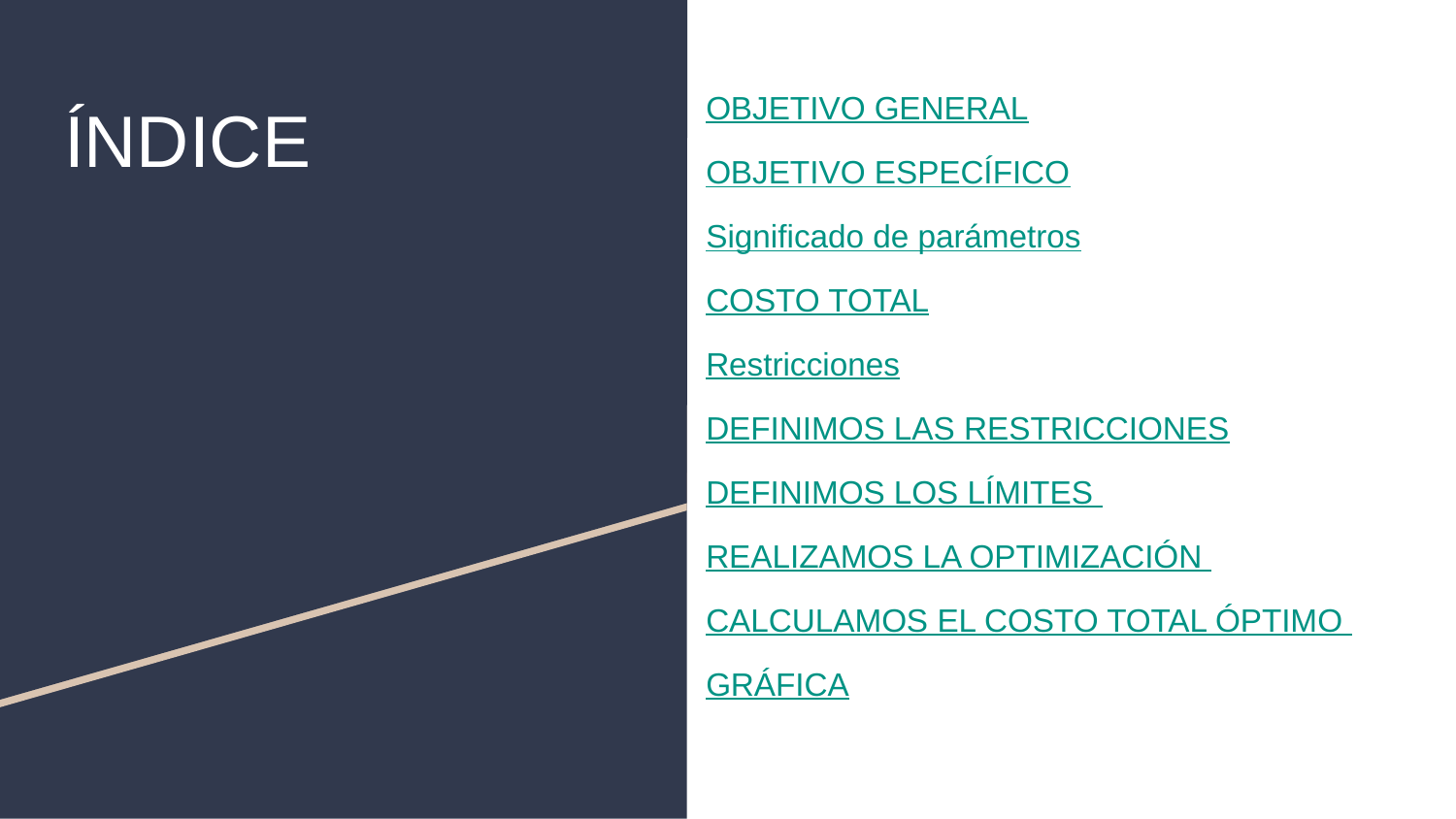

OBJETIVO GENERAL
OBJETIVO ESPECÍFICO
Significado de parámetros
COSTO TOTAL
Restricciones
DEFINIMOS LAS RESTRICCIONES
DEFINIMOS LOS LÍMITES
REALIZAMOS LA OPTIMIZACIÓN
CALCULAMOS EL COSTO TOTAL ÓPTIMO
GRÁFICA
CONCLUSIÓN
# ÍNDICE